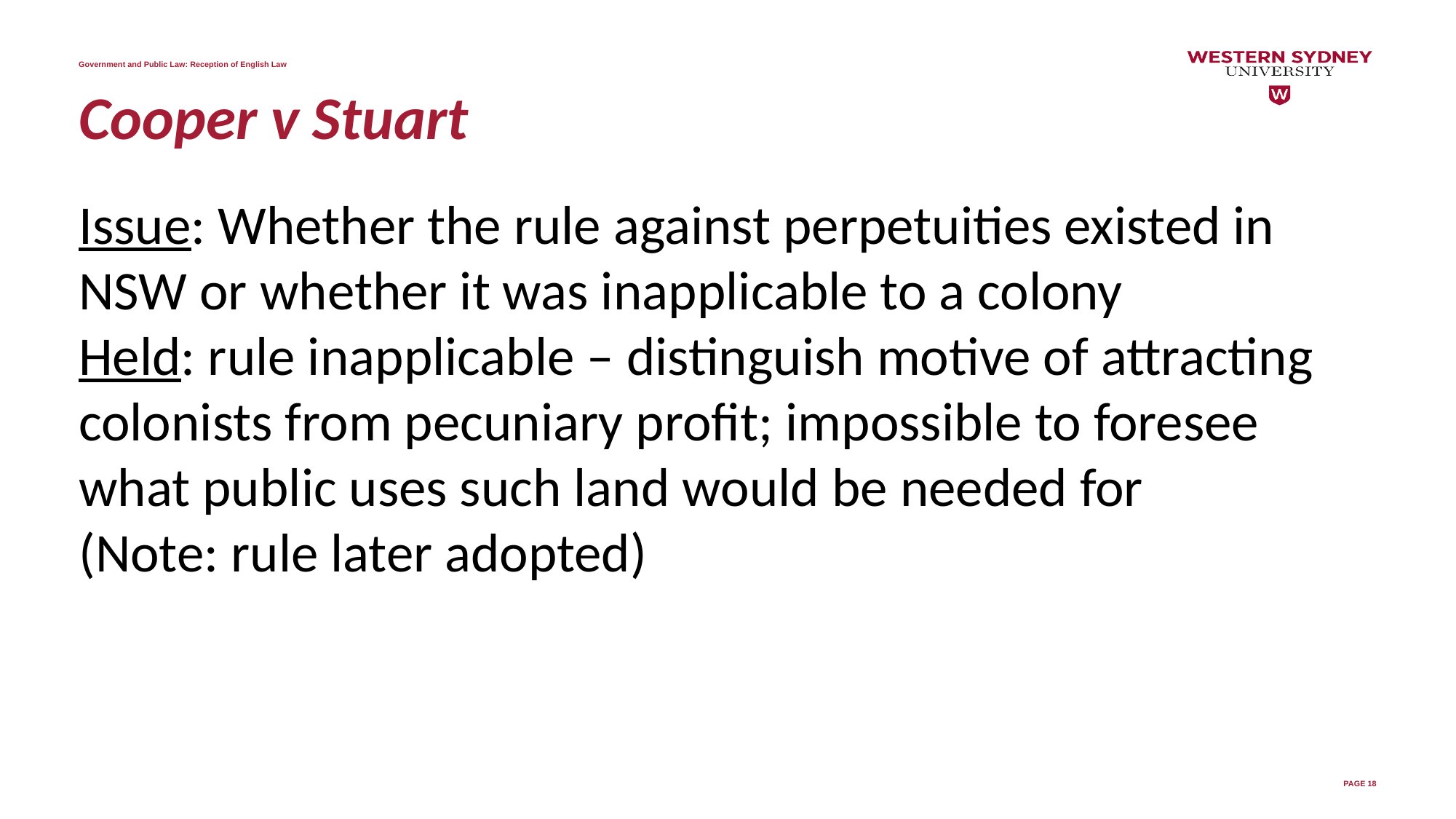

Government and Public Law: Reception of English Law
# Cooper v Stuart
Issue: Whether the rule against perpetuities existed in NSW or whether it was inapplicable to a colony
Held: rule inapplicable – distinguish motive of attracting colonists from pecuniary profit; impossible to foresee what public uses such land would be needed for
(Note: rule later adopted)

PAGE 18